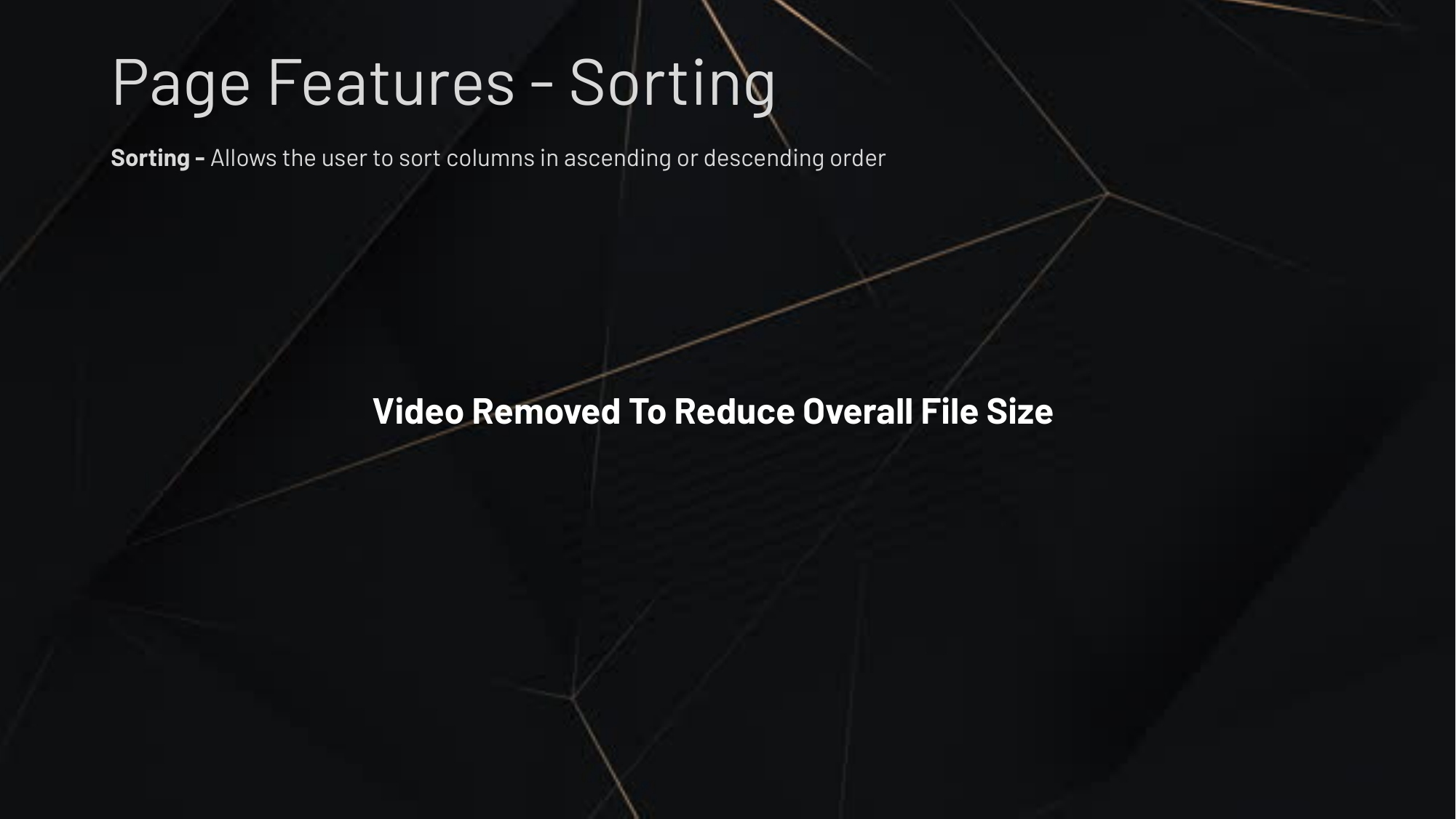

Page Features - Sorting
Sorting - Allows the user to sort columns in ascending or descending order
Video Removed To Reduce Overall File Size